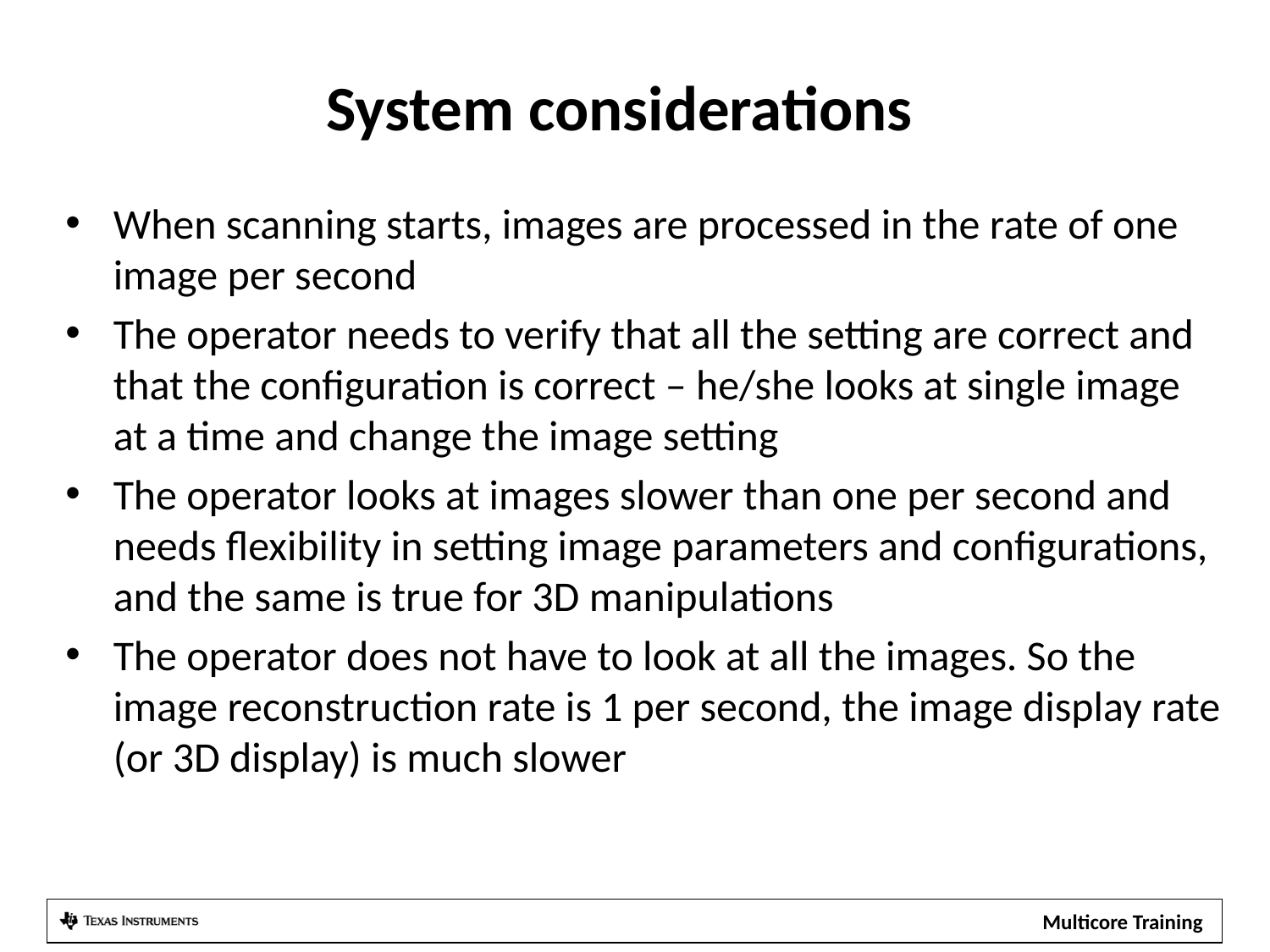

# System considerations
When scanning starts, images are processed in the rate of one image per second
The operator needs to verify that all the setting are correct and that the configuration is correct – he/she looks at single image at a time and change the image setting
The operator looks at images slower than one per second and needs flexibility in setting image parameters and configurations, and the same is true for 3D manipulations
The operator does not have to look at all the images. So the image reconstruction rate is 1 per second, the image display rate (or 3D display) is much slower